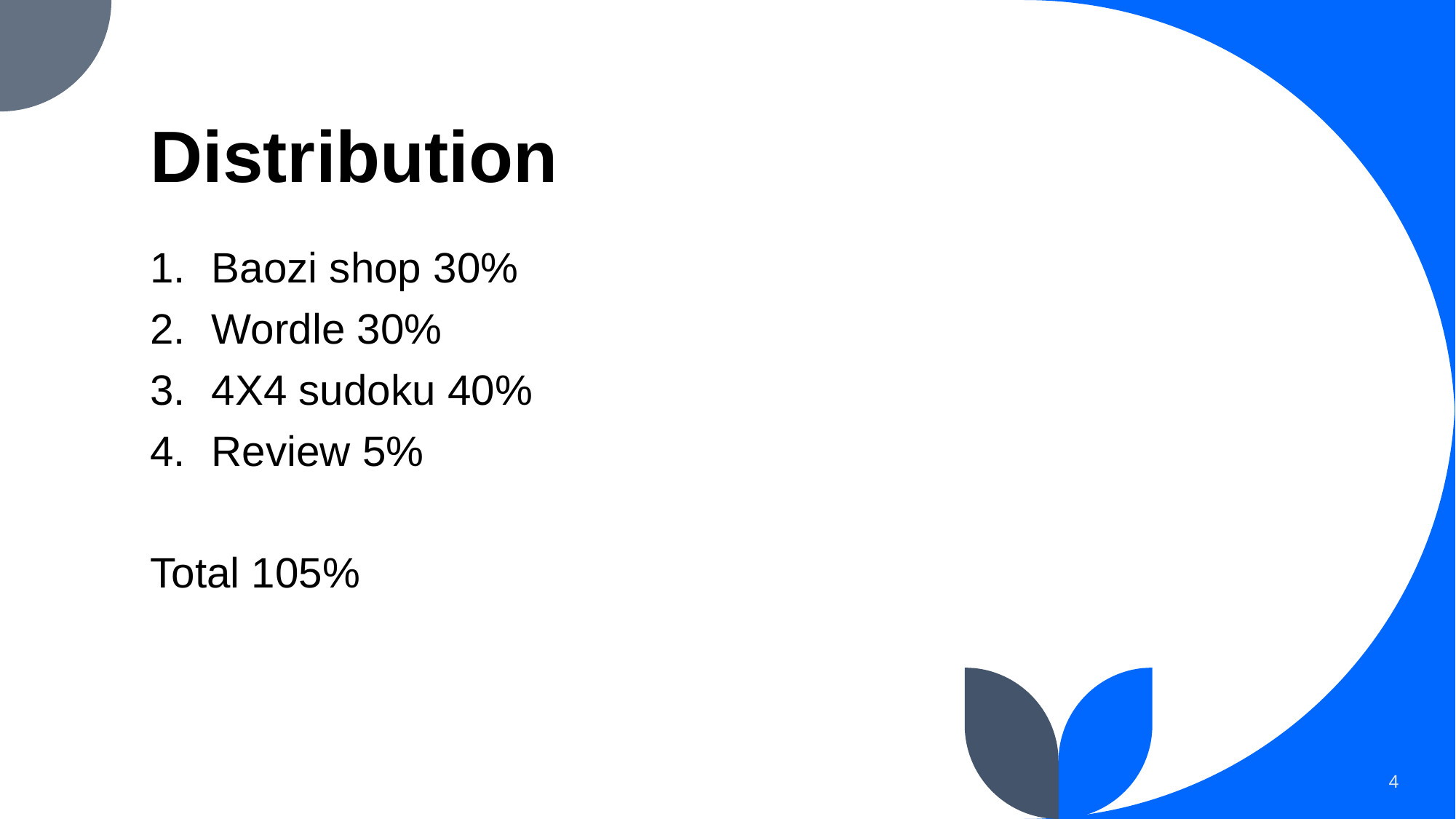

# Distribution
Baozi shop 30%
Wordle 30%
4X4 sudoku 40%
Review 5%

Total 105%
4